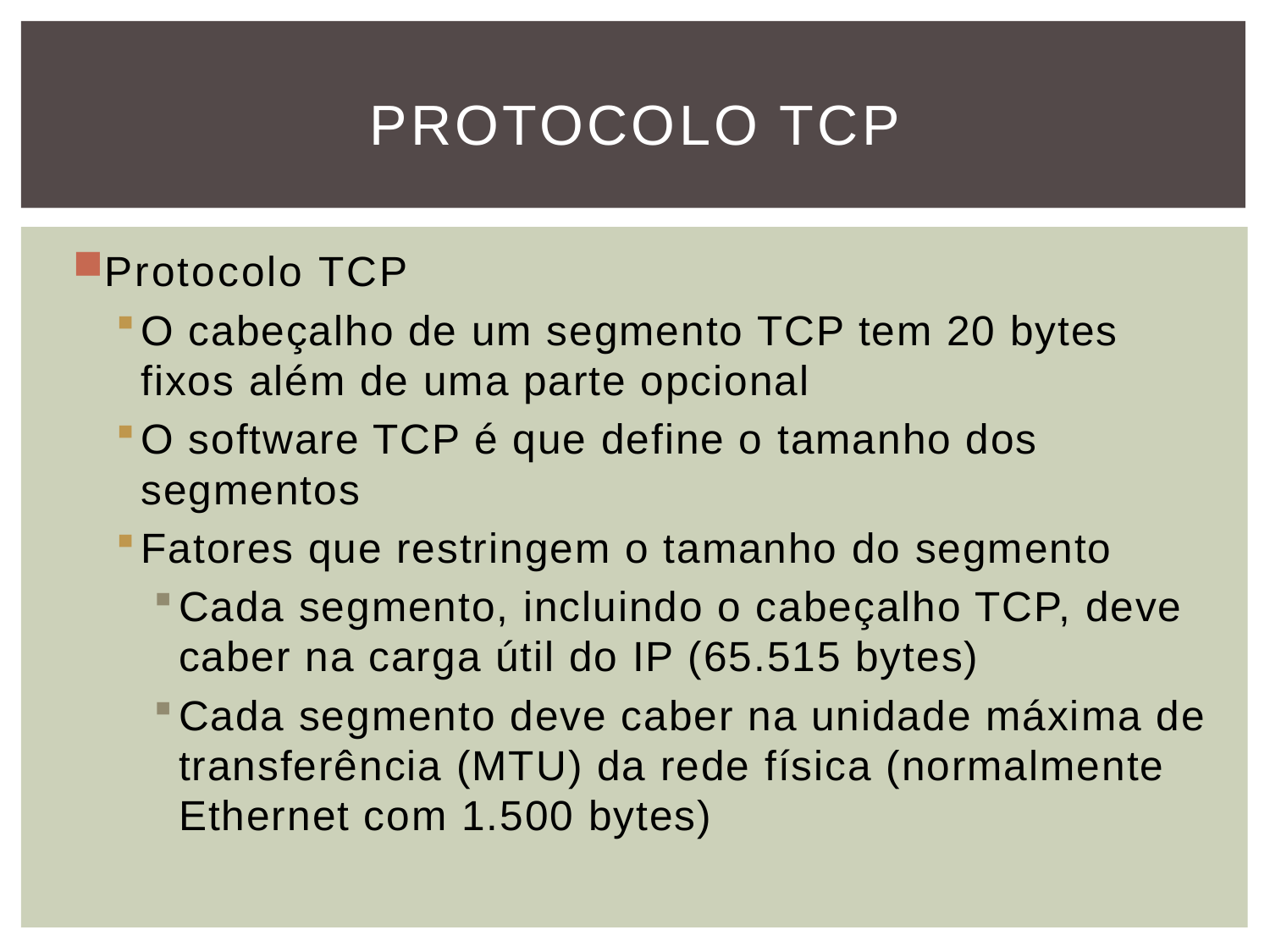

# PROTOCOLO TCP
Protocolo TCP
O cabeçalho de um segmento TCP tem 20 bytes fixos além de uma parte opcional
O software TCP é que define o tamanho dos segmentos
Fatores que restringem o tamanho do segmento
Cada segmento, incluindo o cabeçalho TCP, deve caber na carga útil do IP (65.515 bytes)
Cada segmento deve caber na unidade máxima de transferência (MTU) da rede física (normalmente Ethernet com 1.500 bytes)